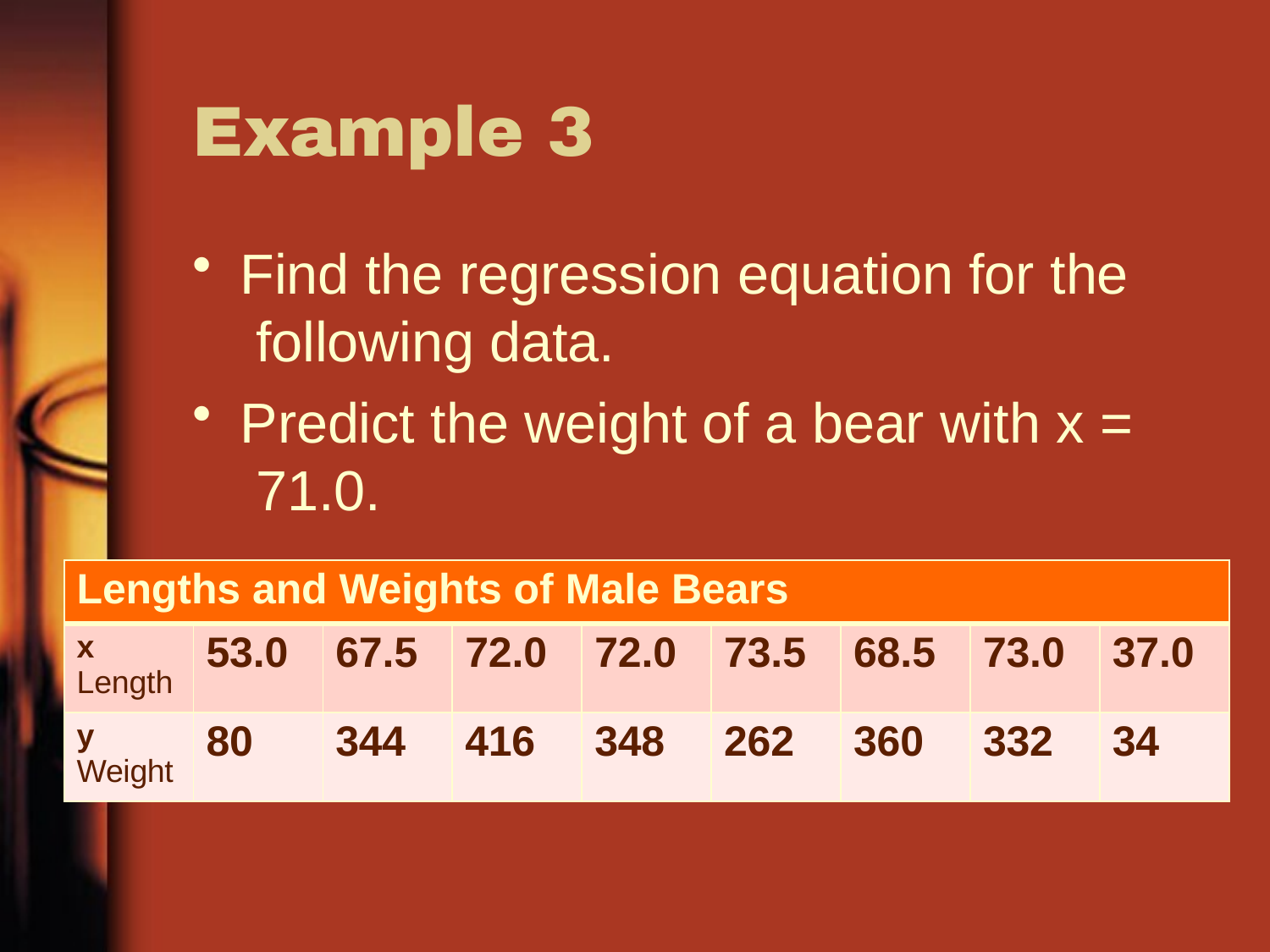

# Example 3
Find the regression equation for the  following data.
Predict the weight of a bear with x =  71.0.
| Lengths and Weights of Male Bears |  |  |  |  |  |  |  |  |
| --- | --- | --- | --- | --- | --- | --- | --- | --- |
| x Length | 53.0 | 67.5 | 72.0 | 72.0 | 73.5 | 68.5 | 73.0 | 37.0 |
| y Weight | 80 | 344 | 416 | 348 | 262 | 360 | 332 | 34 |